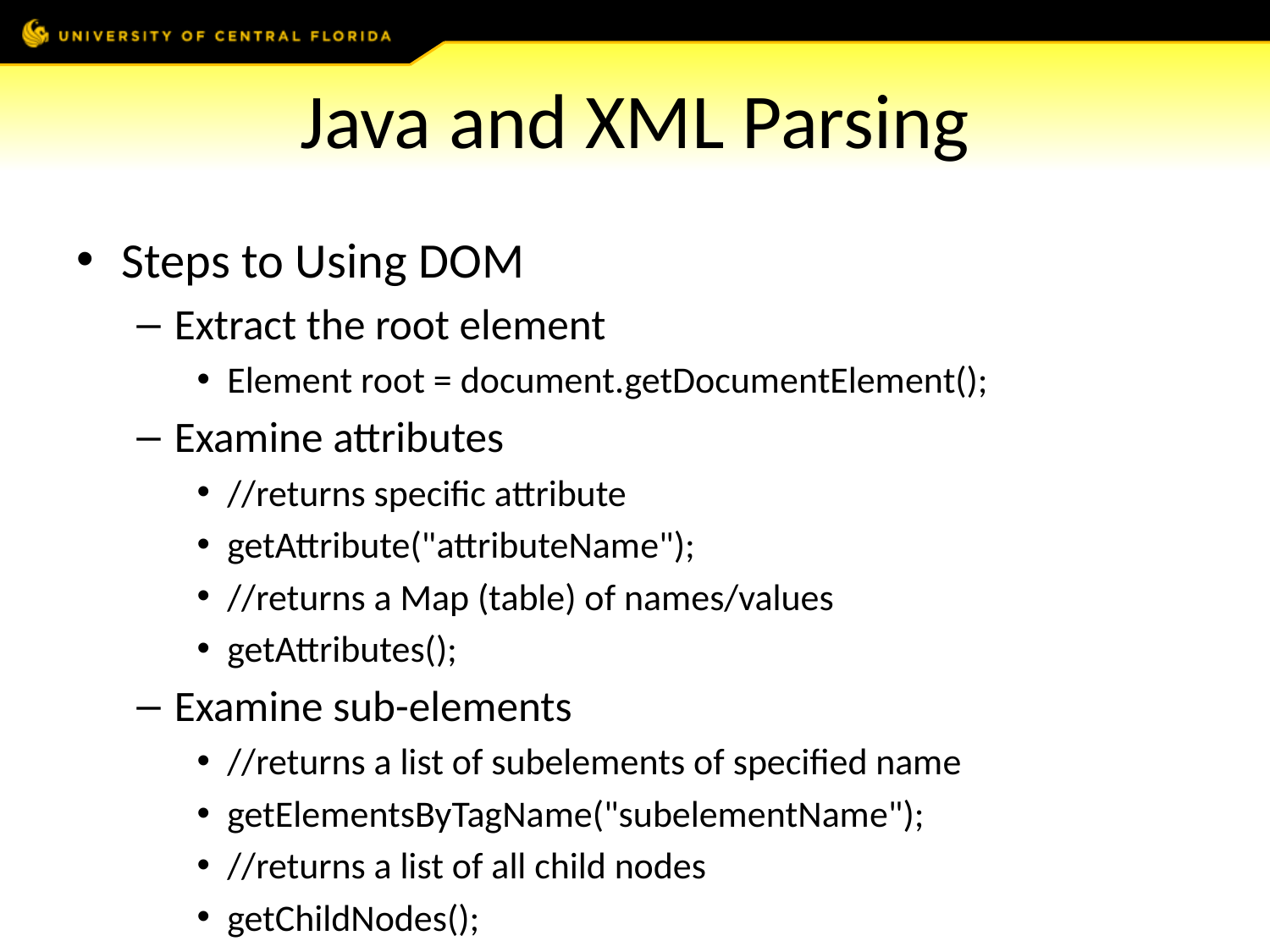

# Java and XML Parsing
Steps to Using DOM
Extract the root element
Element root = document.getDocumentElement();
Examine attributes
//returns specific attribute
getAttribute("attributeName");
//returns a Map (table) of names/values
getAttributes();
Examine sub-elements
//returns a list of subelements of specified name
getElementsByTagName("subelementName");
//returns a list of all child nodes
getChildNodes();